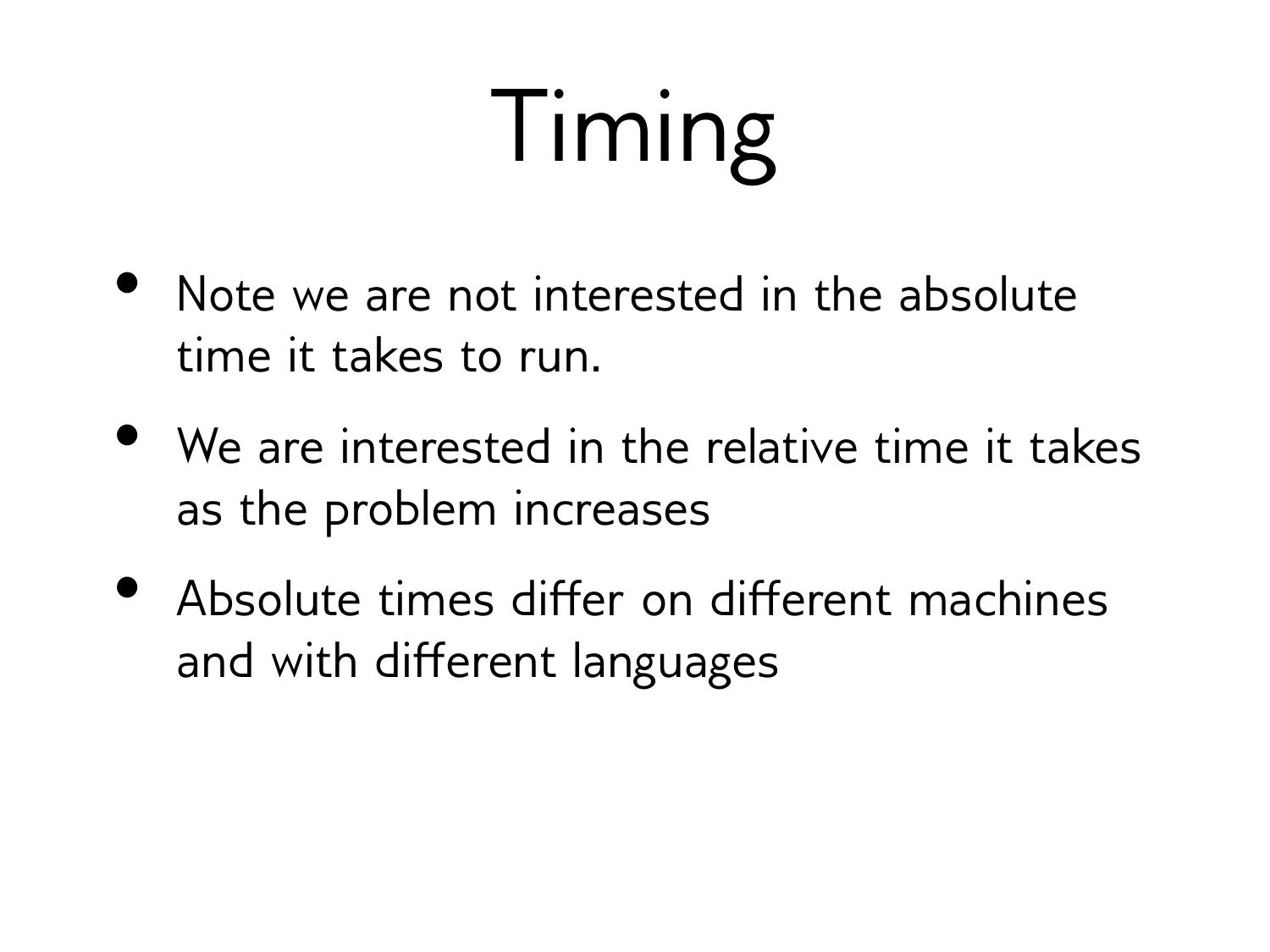

# Timing
Note we are not interested in the absolute time it takes to run.
We are interested in the relative time it takes as the problem increases
Absolute times differ on different machines and with different languages